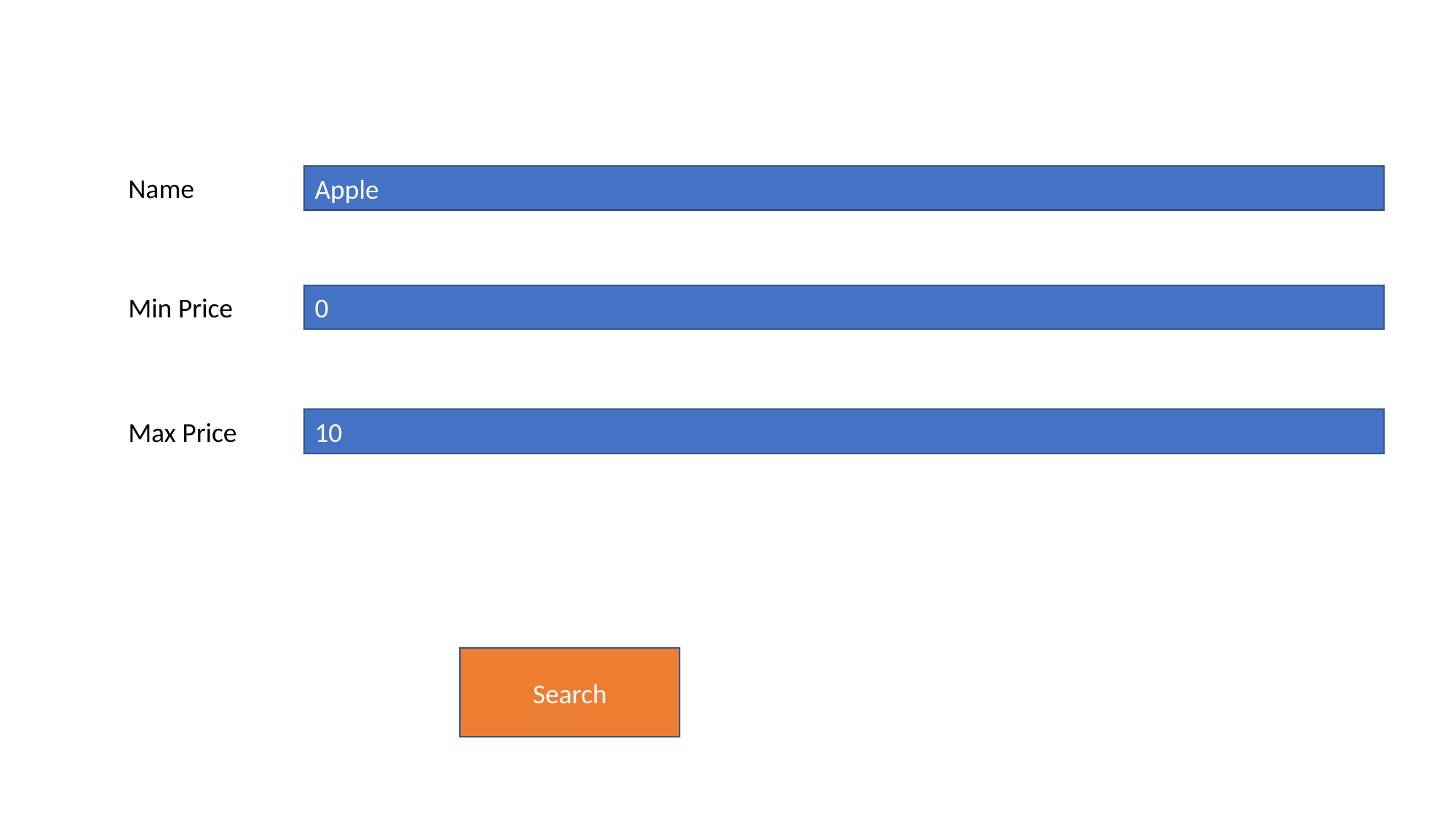

Apple
Name
0
Min Price
10
Max Price
Search